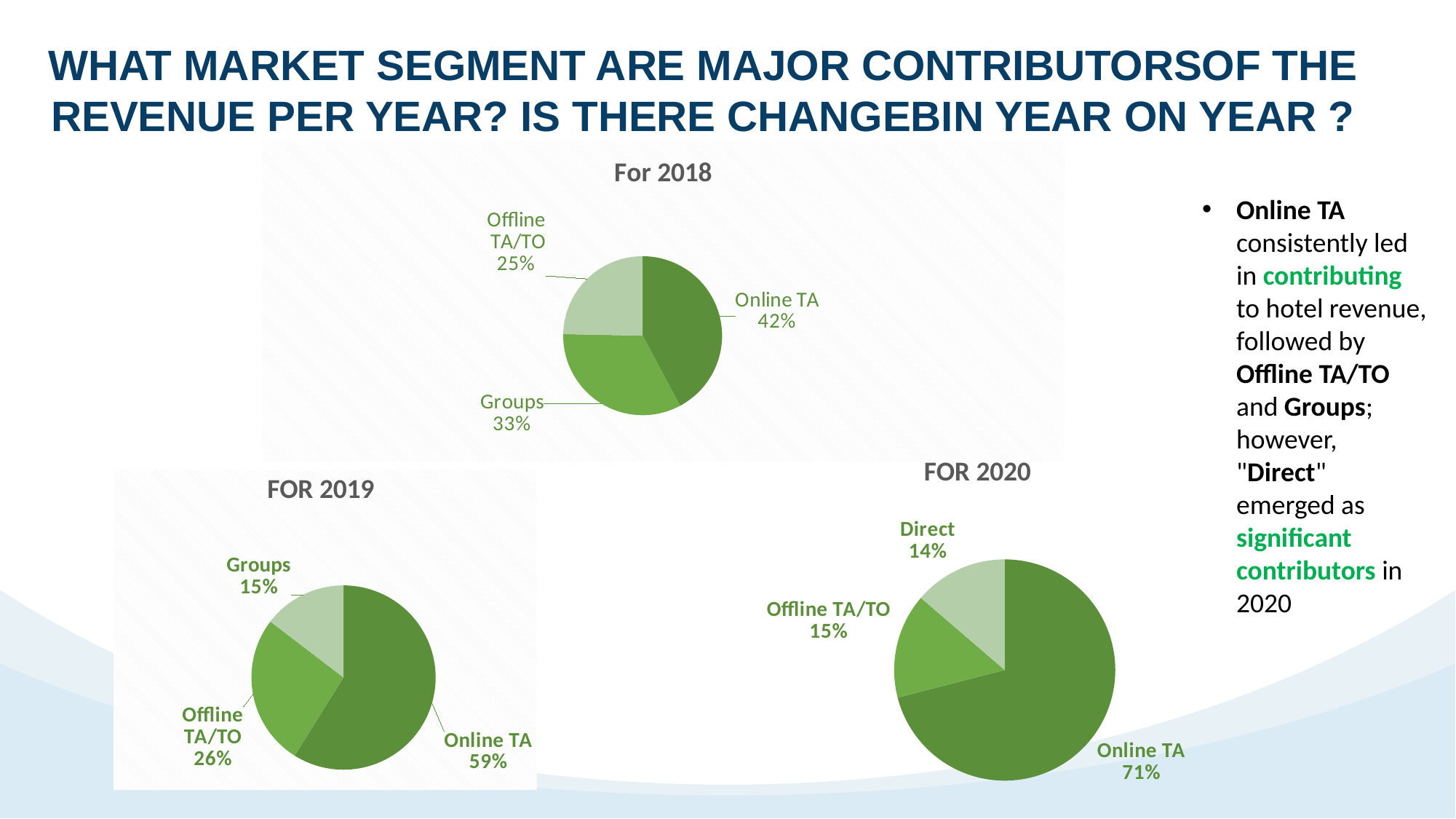

WHAT MARKET SEGMENT ARE MAJOR CONTRIBUTORSOF THE REVENUE PER YEAR? IS THERE CHANGEBIN YEAR ON YEAR ?

### Chart: For 2018

| Category | total_revenue |
|---|---|
| Online TA | 2949445.36100004 |
| Offline TA/TO | 2317522.15600001 |
| Groups | 1725971.82699992 |
Online TA consistently led in contributing to hotel revenue, followed by Offline TA/TO and Groups; however, "Direct" emerged as significant contributors in 2020

### Chart: FOR 2020

| Category | total_revenue |
|---|---|
| Online TA | 12923228.5340004 |
| Offline TA/TO | 2790828.31399997 |
| Direct | 2494412.56499999 |

### Chart: FOR 2019

| Category | total_revenue |
|---|---|
| Online TA | 16070066.5980004 |
| Offline TA/TO | 7227526.51700088 |
| Groups | 3985930.789 |